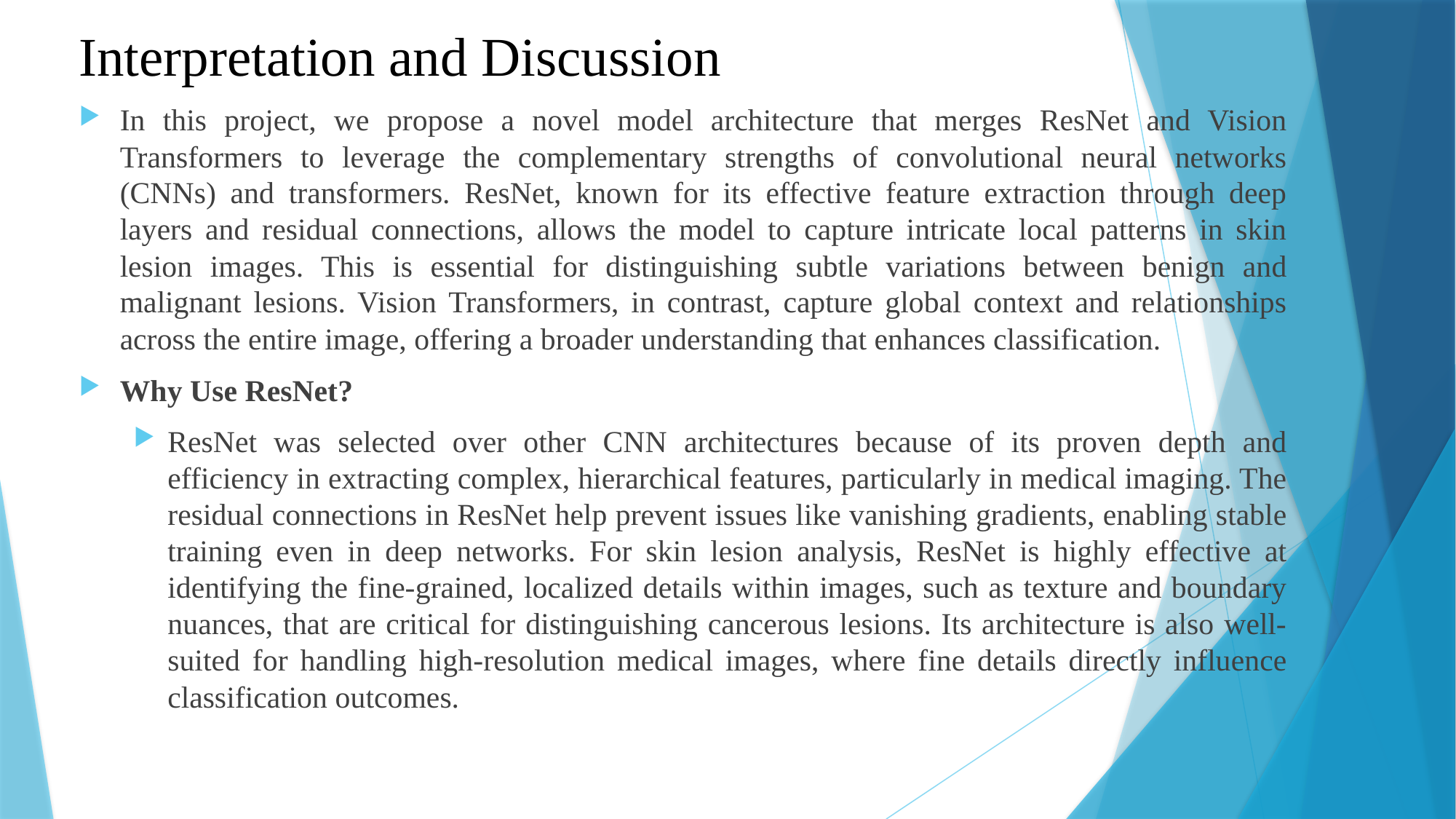

# Interpretation and Discussion
In this project, we propose a novel model architecture that merges ResNet and Vision Transformers to leverage the complementary strengths of convolutional neural networks (CNNs) and transformers. ResNet, known for its effective feature extraction through deep layers and residual connections, allows the model to capture intricate local patterns in skin lesion images. This is essential for distinguishing subtle variations between benign and malignant lesions. Vision Transformers, in contrast, capture global context and relationships across the entire image, offering a broader understanding that enhances classification.
Why Use ResNet?
ResNet was selected over other CNN architectures because of its proven depth and efficiency in extracting complex, hierarchical features, particularly in medical imaging. The residual connections in ResNet help prevent issues like vanishing gradients, enabling stable training even in deep networks. For skin lesion analysis, ResNet is highly effective at identifying the fine-grained, localized details within images, such as texture and boundary nuances, that are critical for distinguishing cancerous lesions. Its architecture is also well-suited for handling high-resolution medical images, where fine details directly influence classification outcomes.